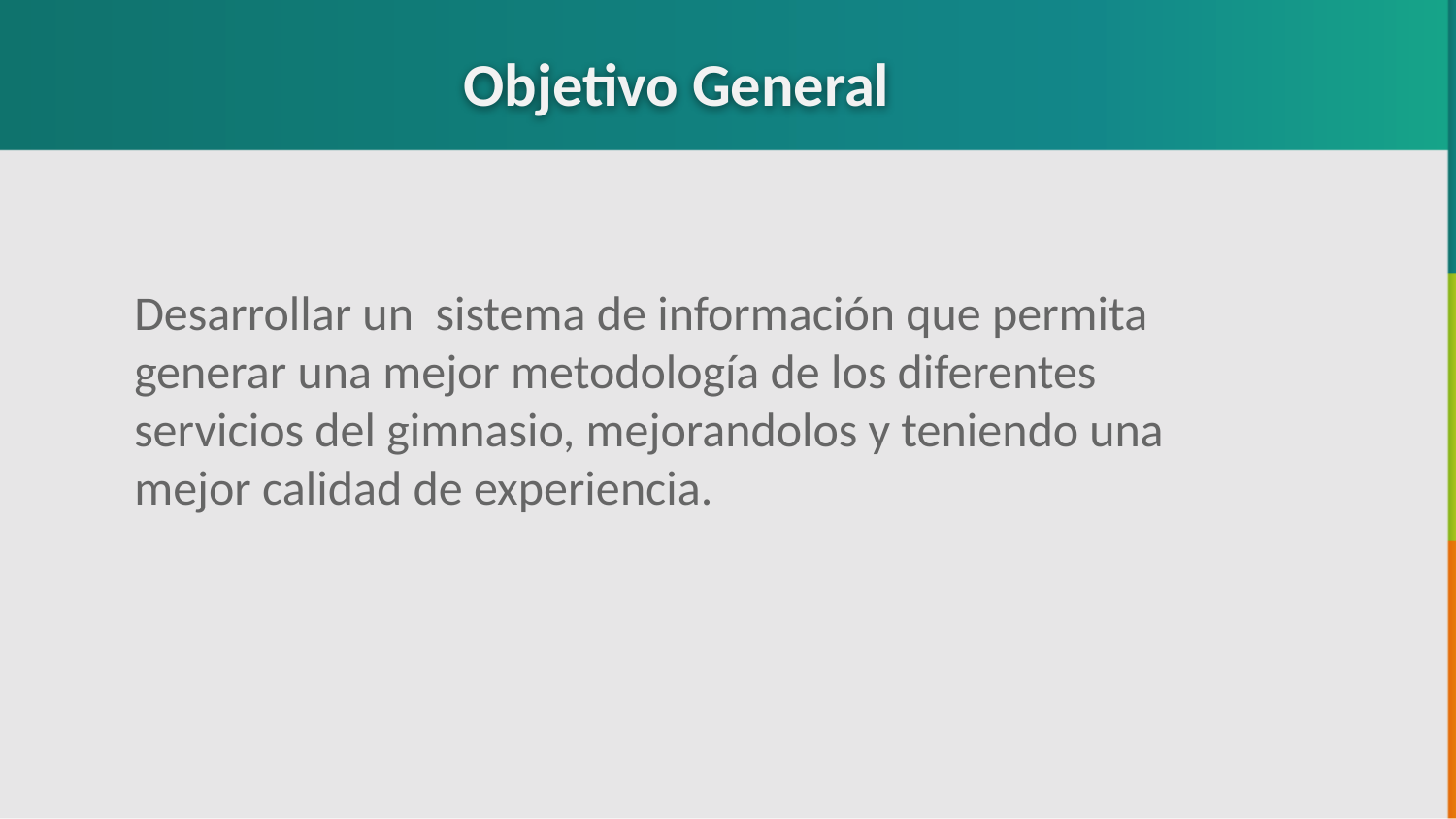

Objetivo General
Desarrollar un  sistema de información que permita generar una mejor metodología de los diferentes servicios del gimnasio, mejorandolos y teniendo una mejor calidad de experiencia.